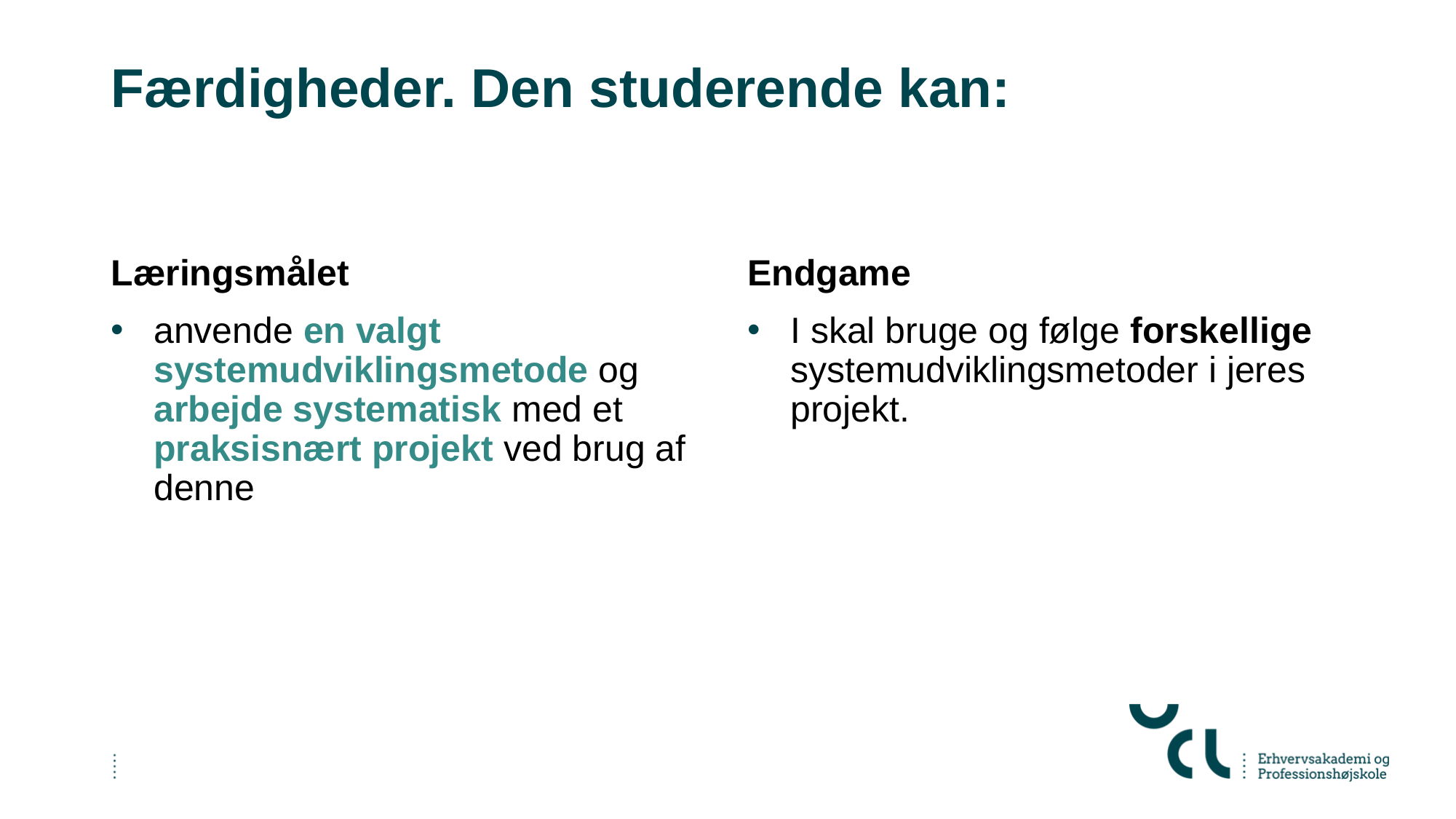

# Færdigheder. Den studerende kan:
Læringsmålet
Endgame
anvende en valgt systemudviklingsmetode og arbejde systematisk med et praksisnært projekt ved brug af denne

I skal bruge og følge forskellige systemudviklingsmetoder i jeres projekt.